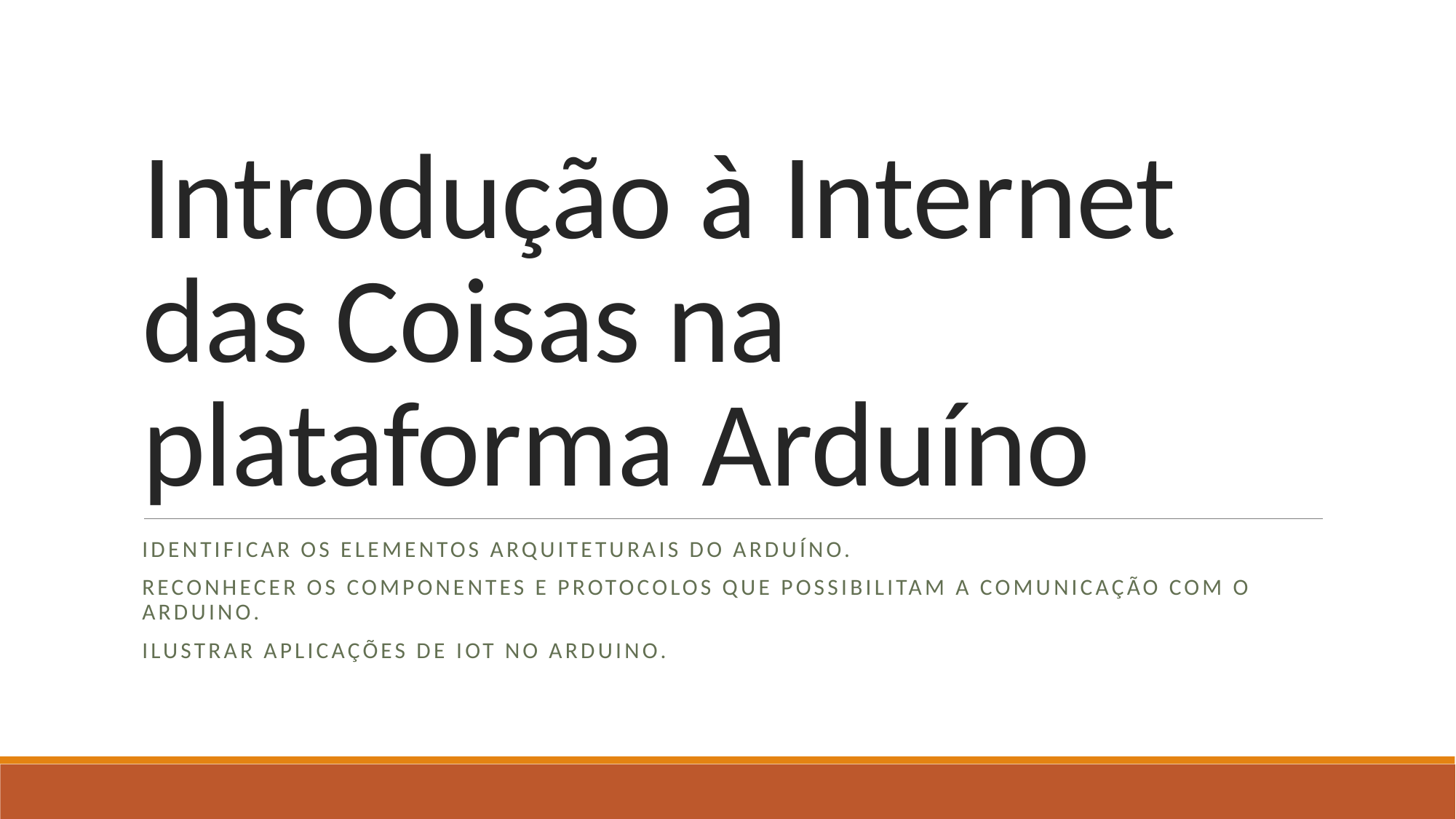

# Introdução à Internet das Coisas na plataforma Arduíno
Identificar os elementos arquiteturais do Arduíno.
Reconhecer os componentes e protocolos que possibilitam a comunicação com o Arduino.
Ilustrar aplicações de IoT no Arduino.